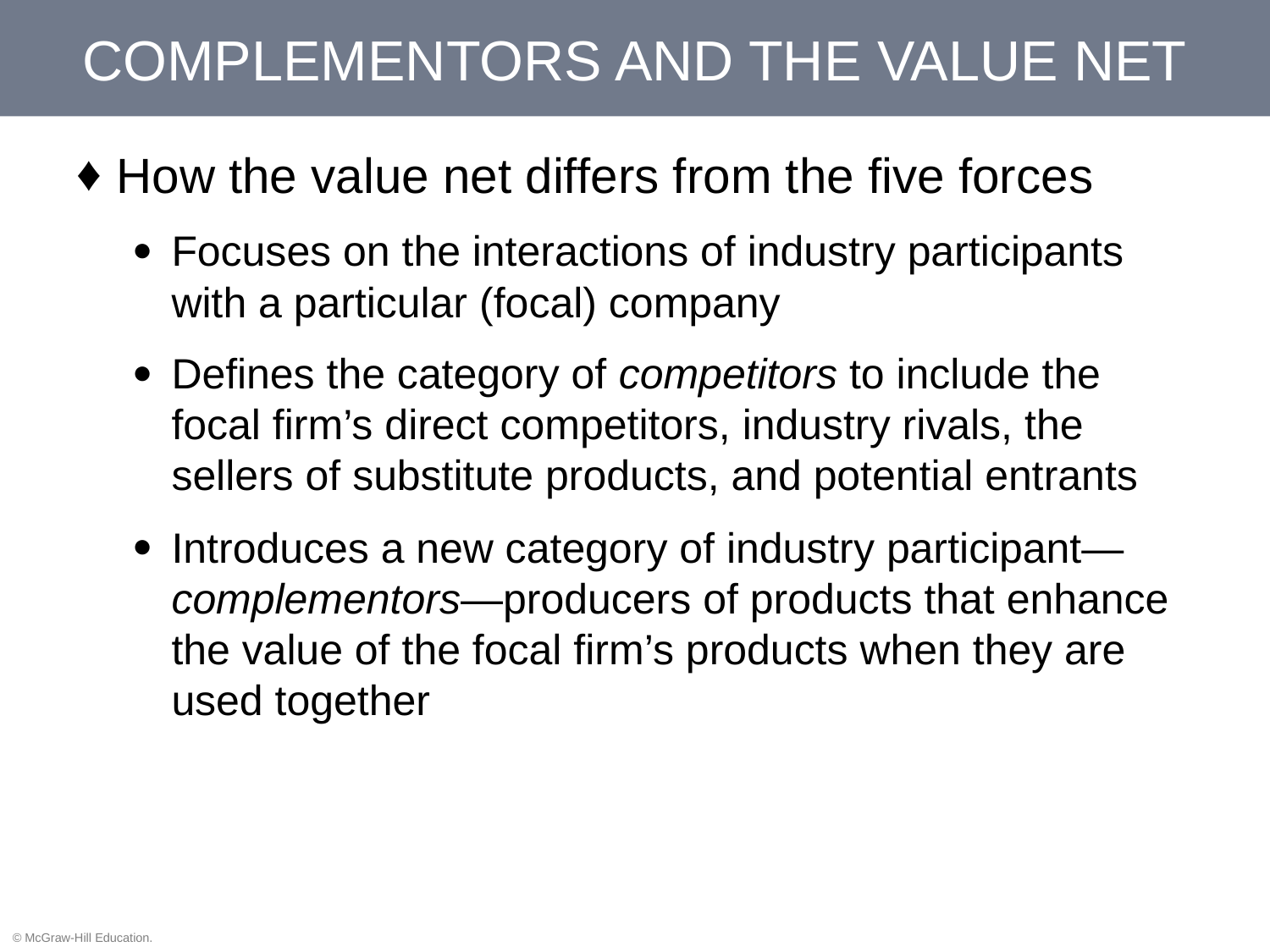

# COMPLEMENTORS AND THE VALUE NET
How the value net differs from the five forces
Focuses on the interactions of industry participants with a particular (focal) company
Defines the category of competitors to include the focal firm’s direct competitors, industry rivals, the sellers of substitute products, and potential entrants
Introduces a new category of industry participant—complementors—producers of products that enhance the value of the focal firm’s products when they are used together